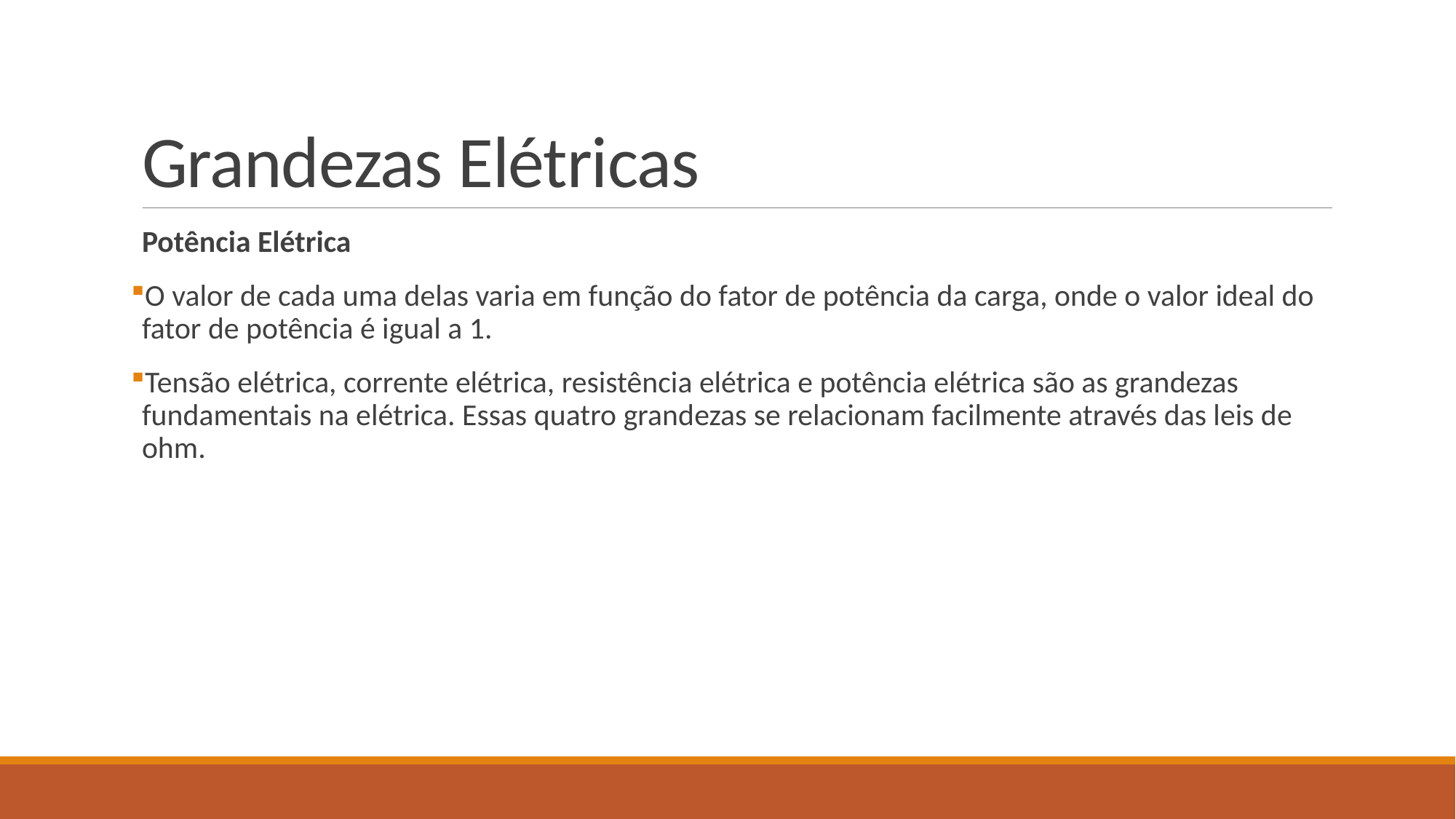

# Grandezas Elétricas
Potência Elétrica
O valor de cada uma delas varia em função do fator de potência da carga, onde o valor ideal do fator de potência é igual a 1.
Tensão elétrica, corrente elétrica, resistência elétrica e potência elétrica são as grandezas fundamentais na elétrica. Essas quatro grandezas se relacionam facilmente através das leis de ohm.